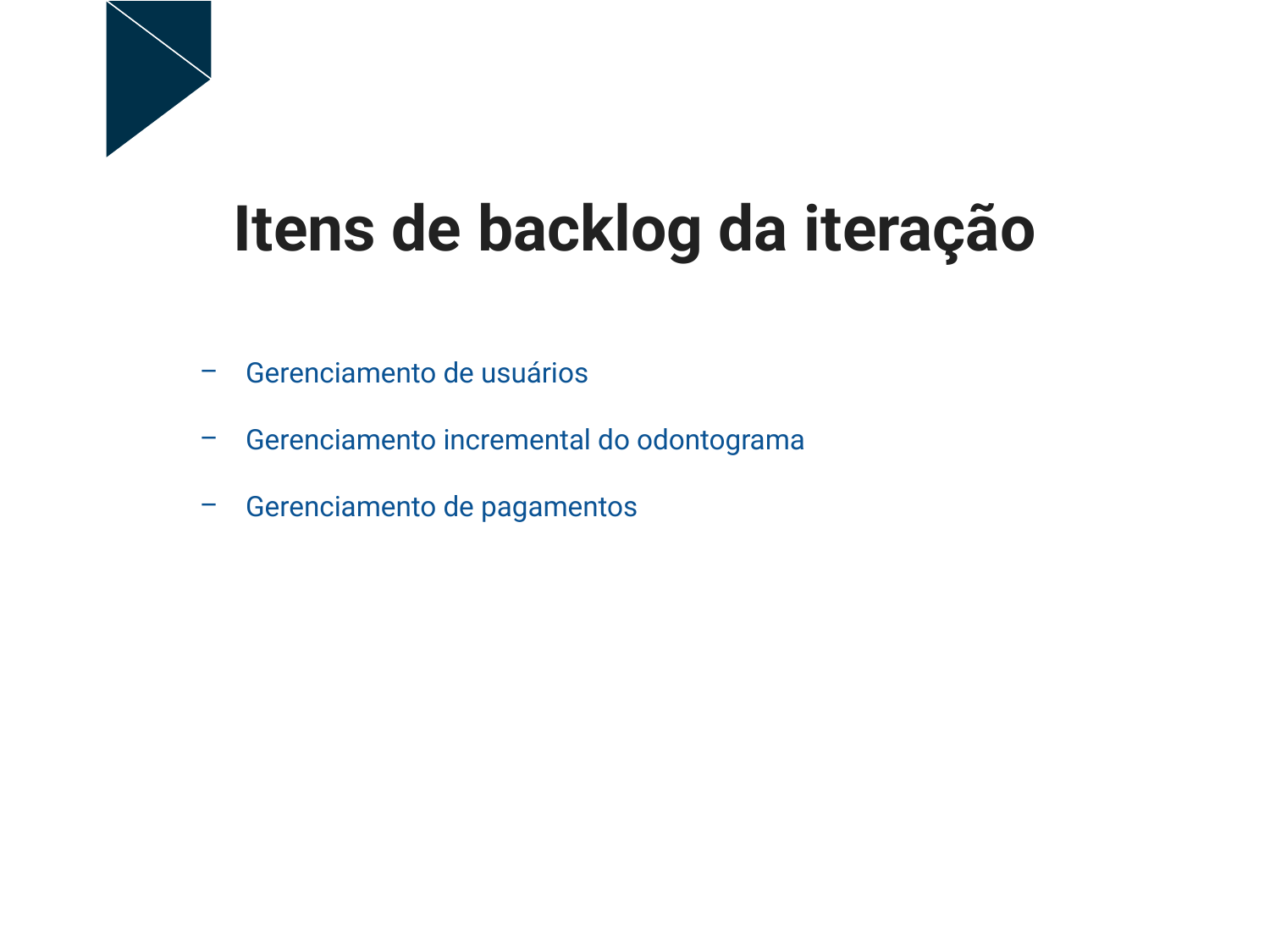

# Itens de backlog da iteração

Gerenciamento de usuários
Gerenciamento incremental do odontograma
Gerenciamento de pagamentos